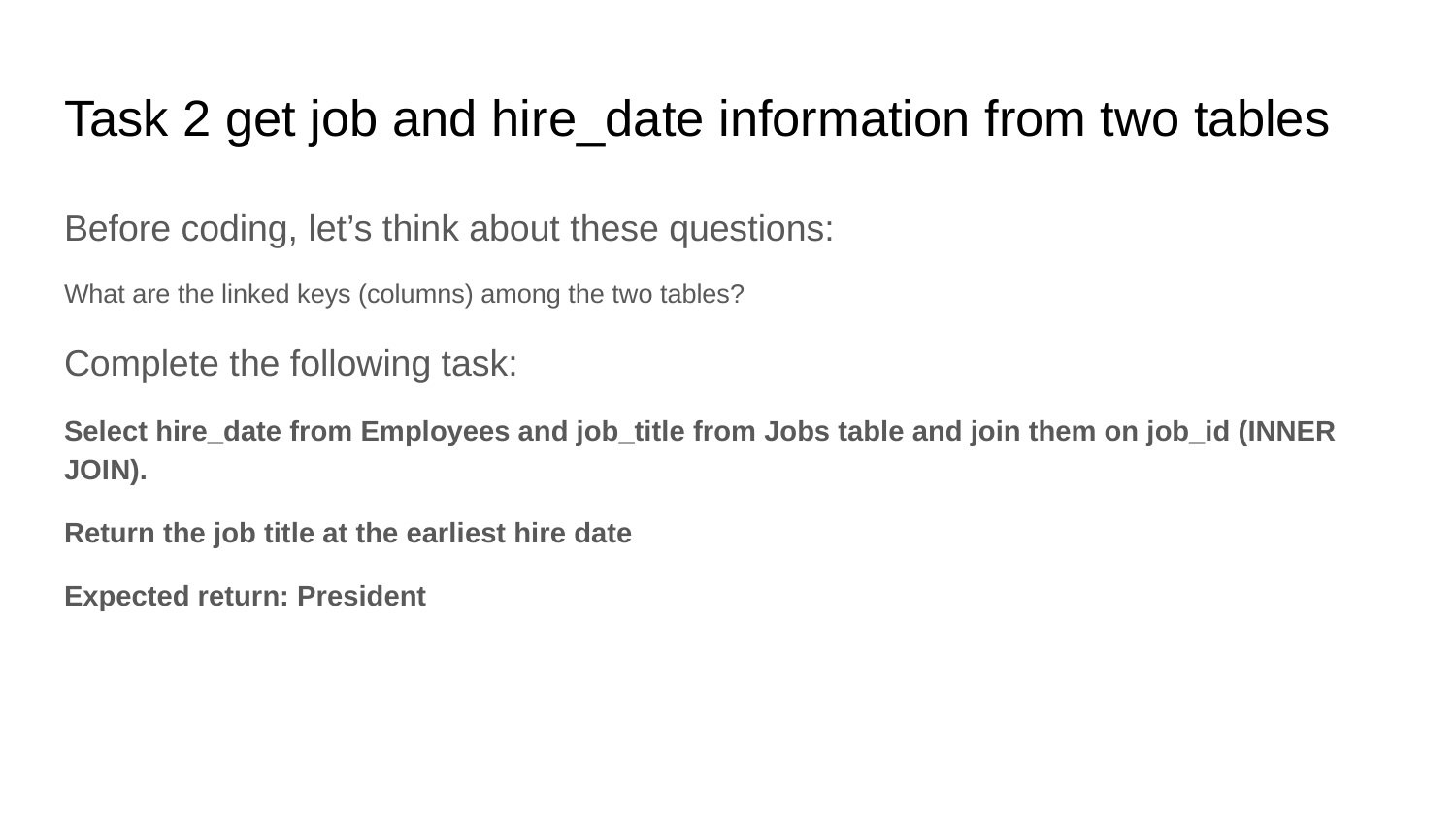

# Task 2 get job and hire_date information from two tables
Before coding, let’s think about these questions:
What are the linked keys (columns) among the two tables?
Complete the following task:
Select hire_date from Employees and job_title from Jobs table and join them on job_id (INNER JOIN).
Return the job title at the earliest hire date
Expected return: President